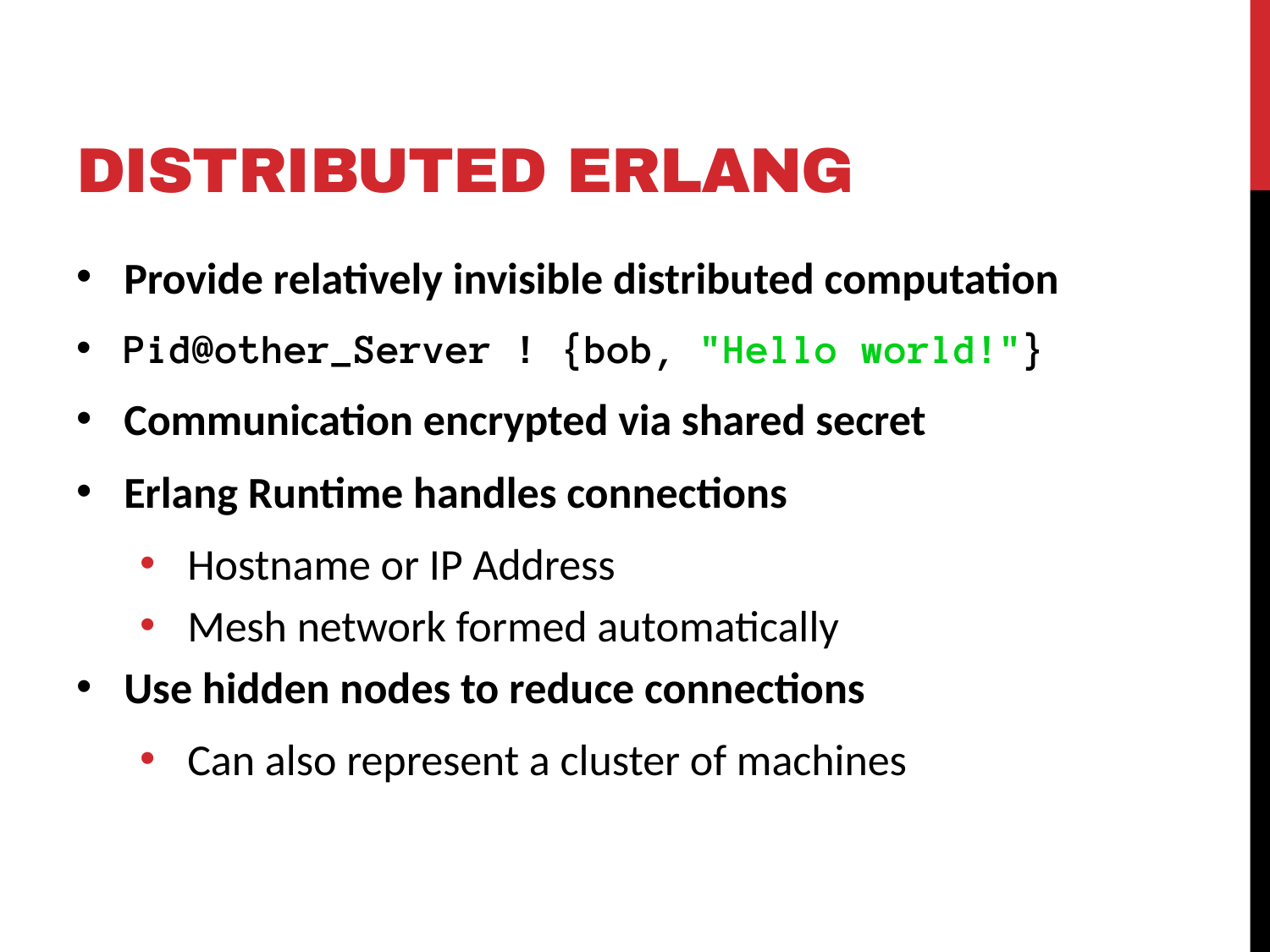

# Distributed Erlang
Provide relatively invisible distributed computation
Pid@other_Server ! {bob, "Hello world!"}
Communication encrypted via shared secret
Erlang Runtime handles connections
Hostname or IP Address
Mesh network formed automatically
Use hidden nodes to reduce connections
Can also represent a cluster of machines